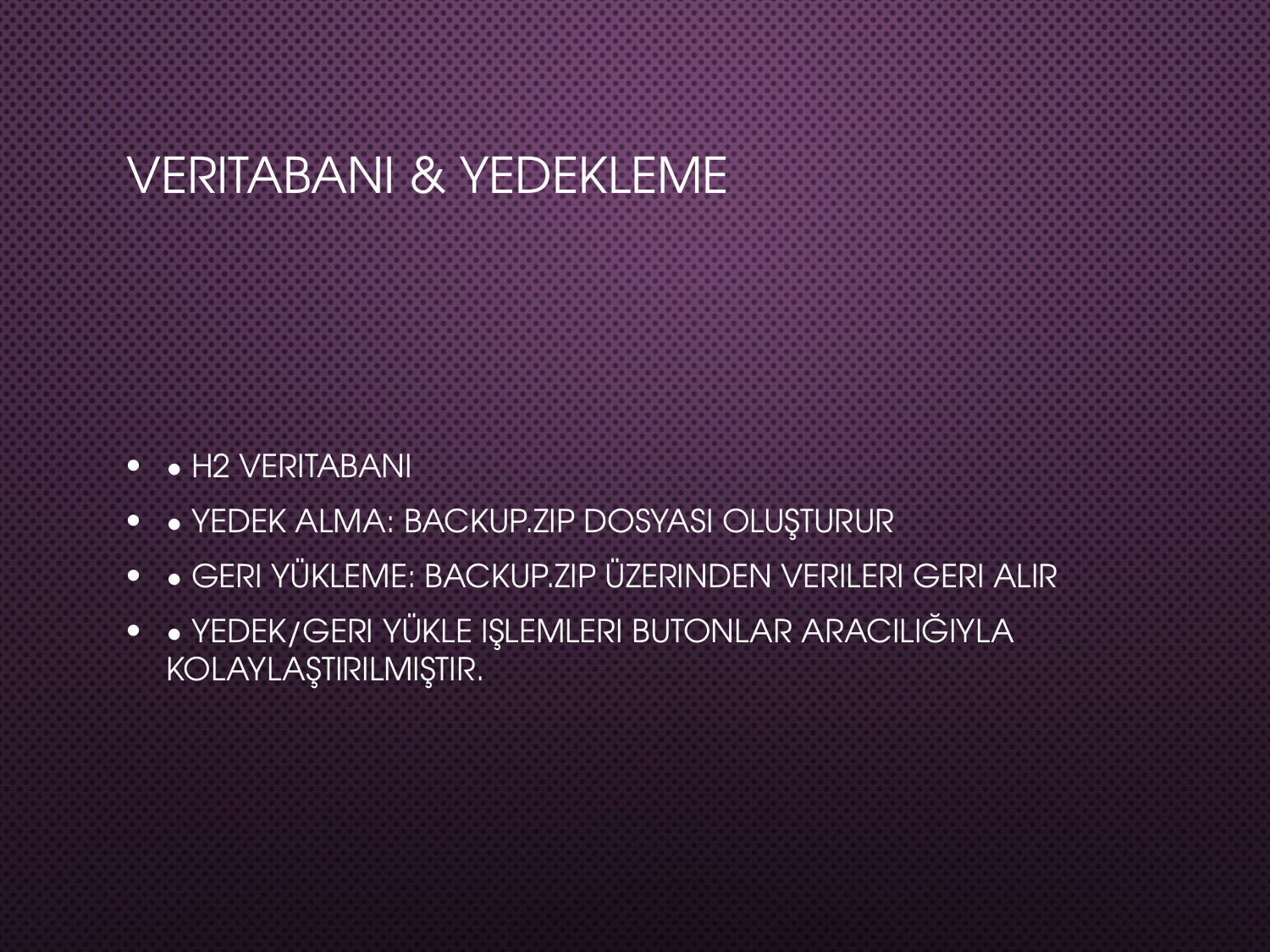

# Veritabanı & Yedekleme
• H2 Veritabanı
• Yedek alma: backup.zip dosyası oluşturur
• Geri yükleme: backup.zip üzerinden verileri geri alır
• Yedek/Geri yükle işlemleri butonlar aracılığıyla kolaylaştırılmıştır.